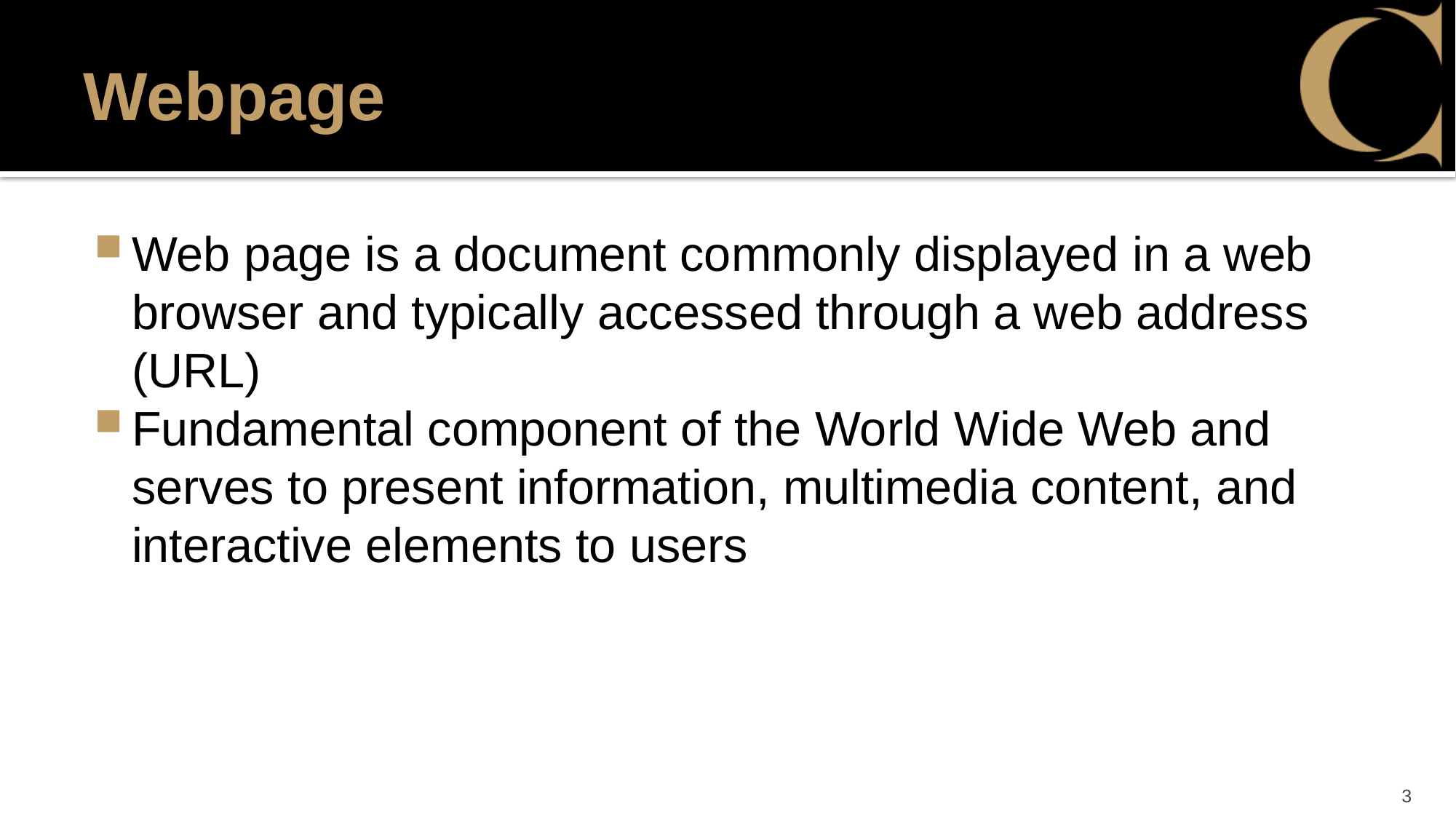

# Webpage
Web page is a document commonly displayed in a web browser and typically accessed through a web address (URL)
Fundamental component of the World Wide Web and serves to present information, multimedia content, and interactive elements to users

3